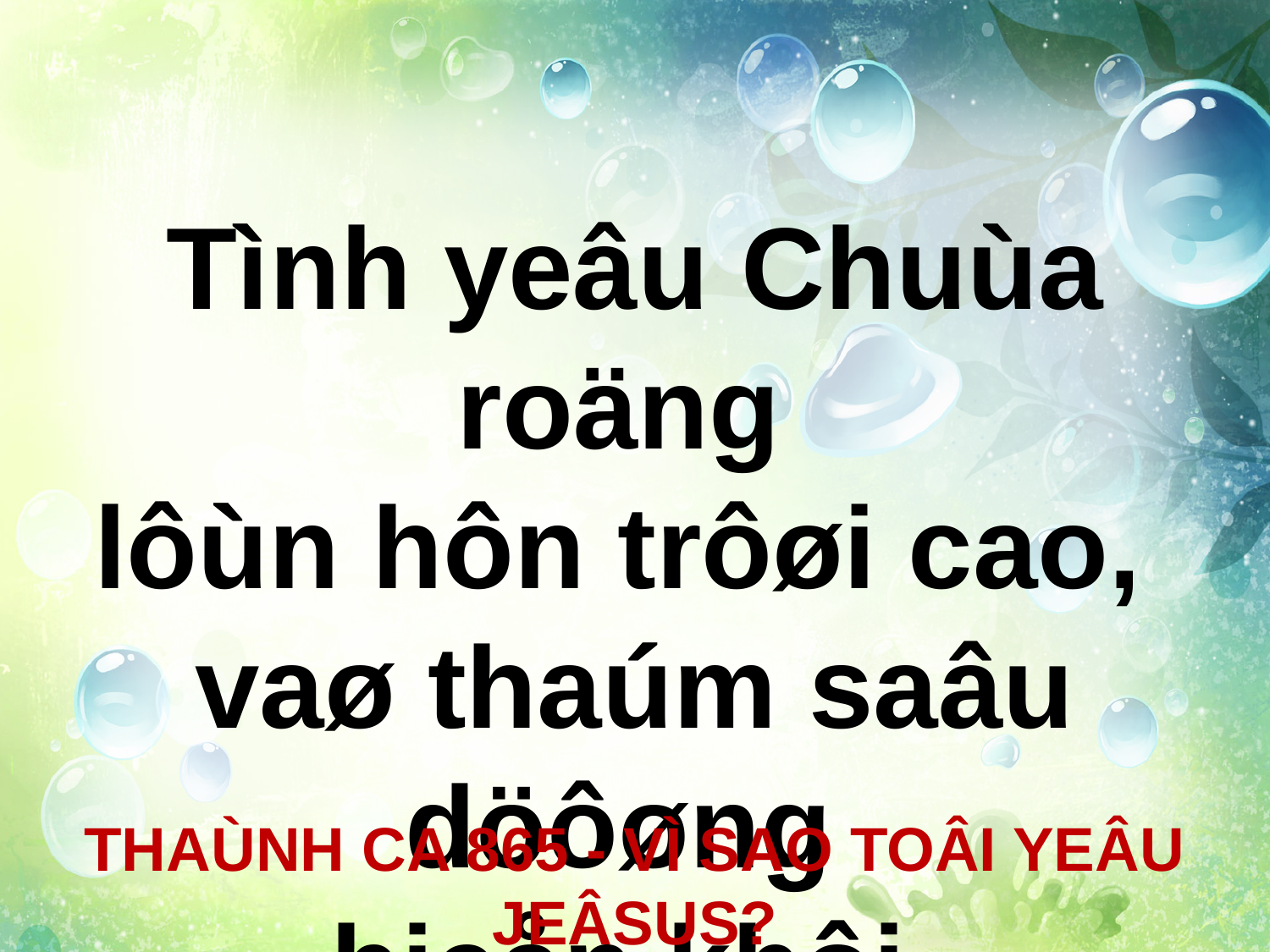

Tình yeâu Chuùa roäng
lôùn hôn trôøi cao,
vaø thaúm saâu döôøng
bieån khôi.
THAÙNH CA 865 - VÌ SAO TOÂI YEÂU JEÂSUS?